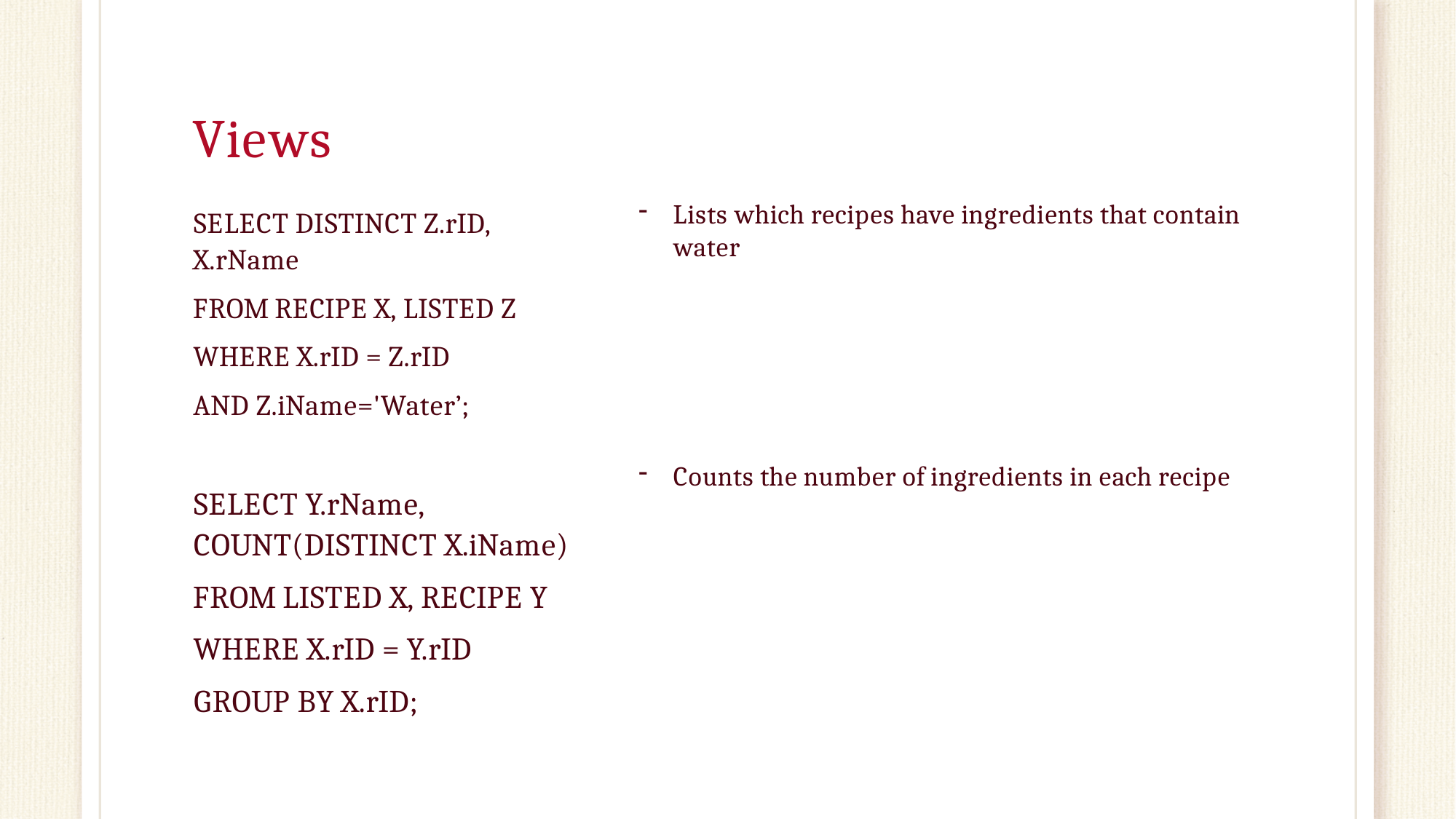

# Views
Lists which recipes have ingredients that contain water

Counts the number of ingredients in each recipe

SELECT DISTINCT Z.rID, X.rName
FROM RECIPE X, LISTED Z
WHERE X.rID = Z.rID
AND Z.iName='Water’;

SELECT Y.rName, COUNT(DISTINCT X.iName)
FROM LISTED X, RECIPE Y
WHERE X.rID = Y.rID
GROUP BY X.rID;